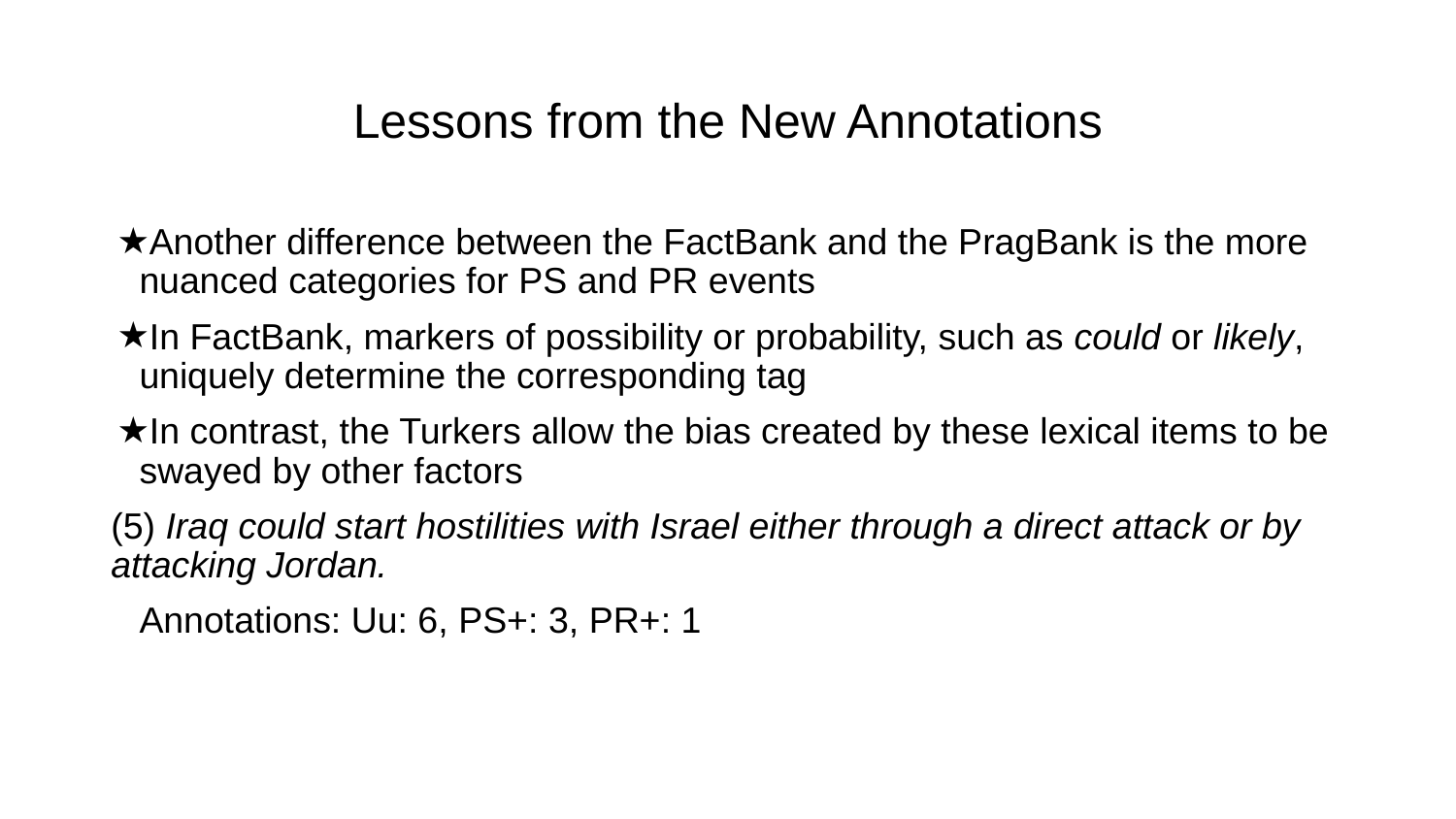

# Lessons from the New Annotations
Another difference between the FactBank and the PragBank is the more nuanced categories for PS and PR events
In FactBank, markers of possibility or probability, such as could or likely, uniquely determine the corresponding tag
In contrast, the Turkers allow the bias created by these lexical items to be swayed by other factors
(5) Iraq could start hostilities with Israel either through a direct attack or by attacking Jordan.
Annotations: Uu: 6, PS+: 3, PR+: 1